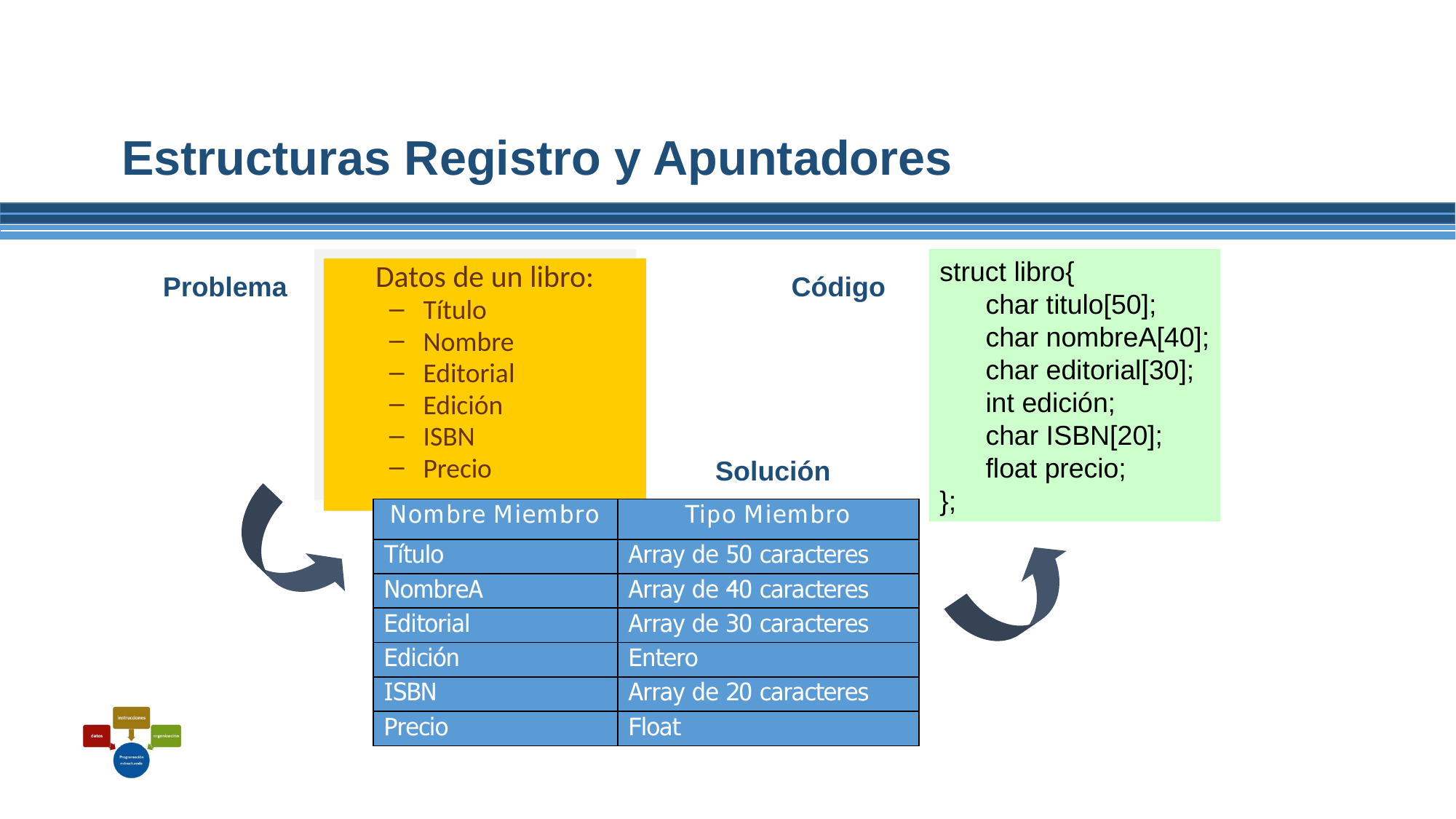

# Estructuras Registro y Apuntadores
struct libro{
      char titulo[50];
      char nombreA[40];
      char editorial[30];
      int edición;
      char ISBN[20];
      float precio;
};
	Datos de un libro:
Título
Nombre
Editorial
Edición
ISBN
Precio
Problema
Código
Solución
| Nombre Miembro | Tipo Miembro |
| --- | --- |
| Título | Array de 50 caracteres |
| NombreA | Array de 40 caracteres |
| Editorial | Array de 30 caracteres |
| Edición | Entero |
| ISBN | Array de 20 caracteres |
| Precio | Float |